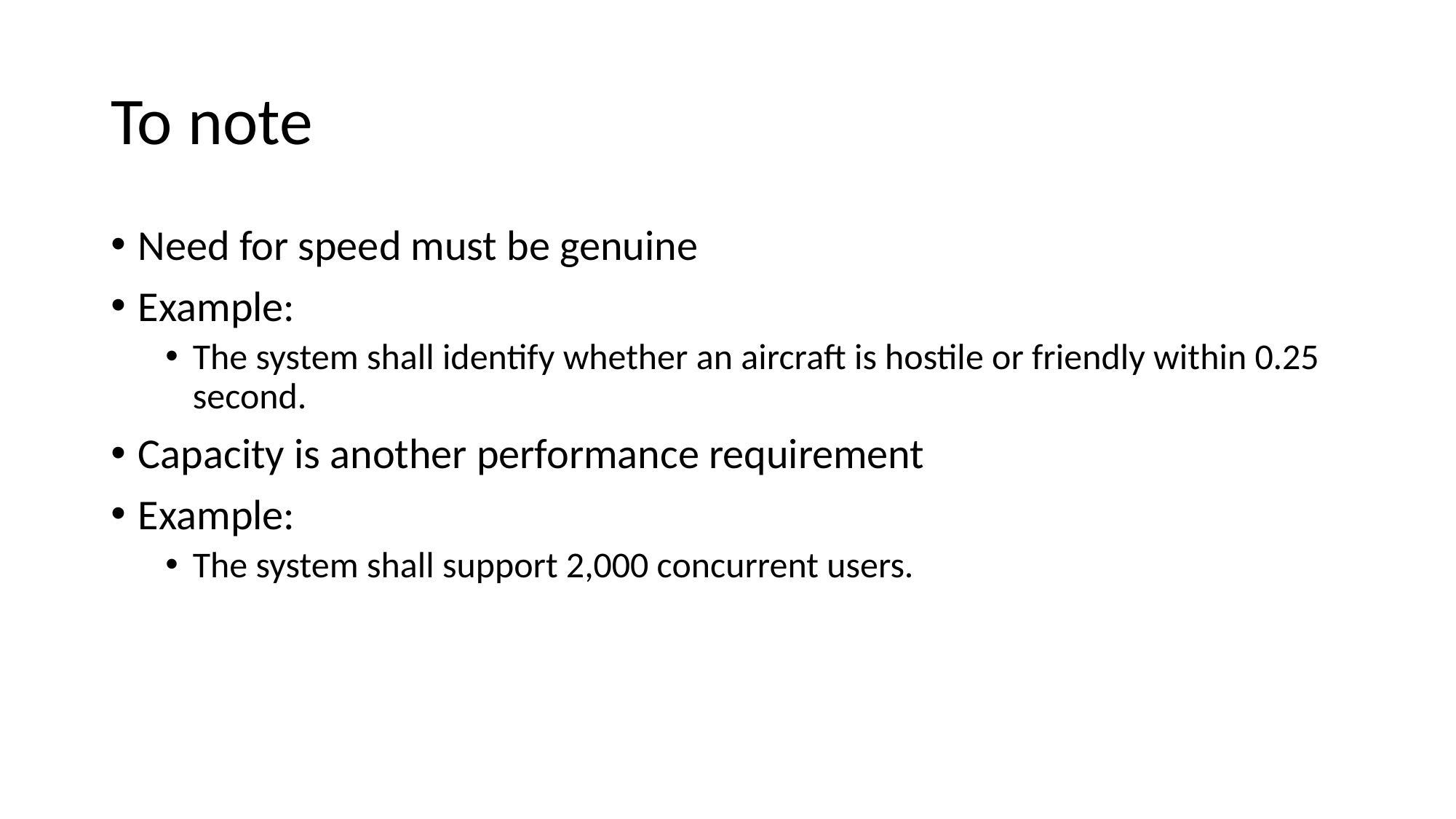

# To note
Need for speed must be genuine
Example:
The system shall identify whether an aircraft is hostile or friendly within 0.25 second.
Capacity is another performance requirement
Example:
The system shall support 2,000 concurrent users.